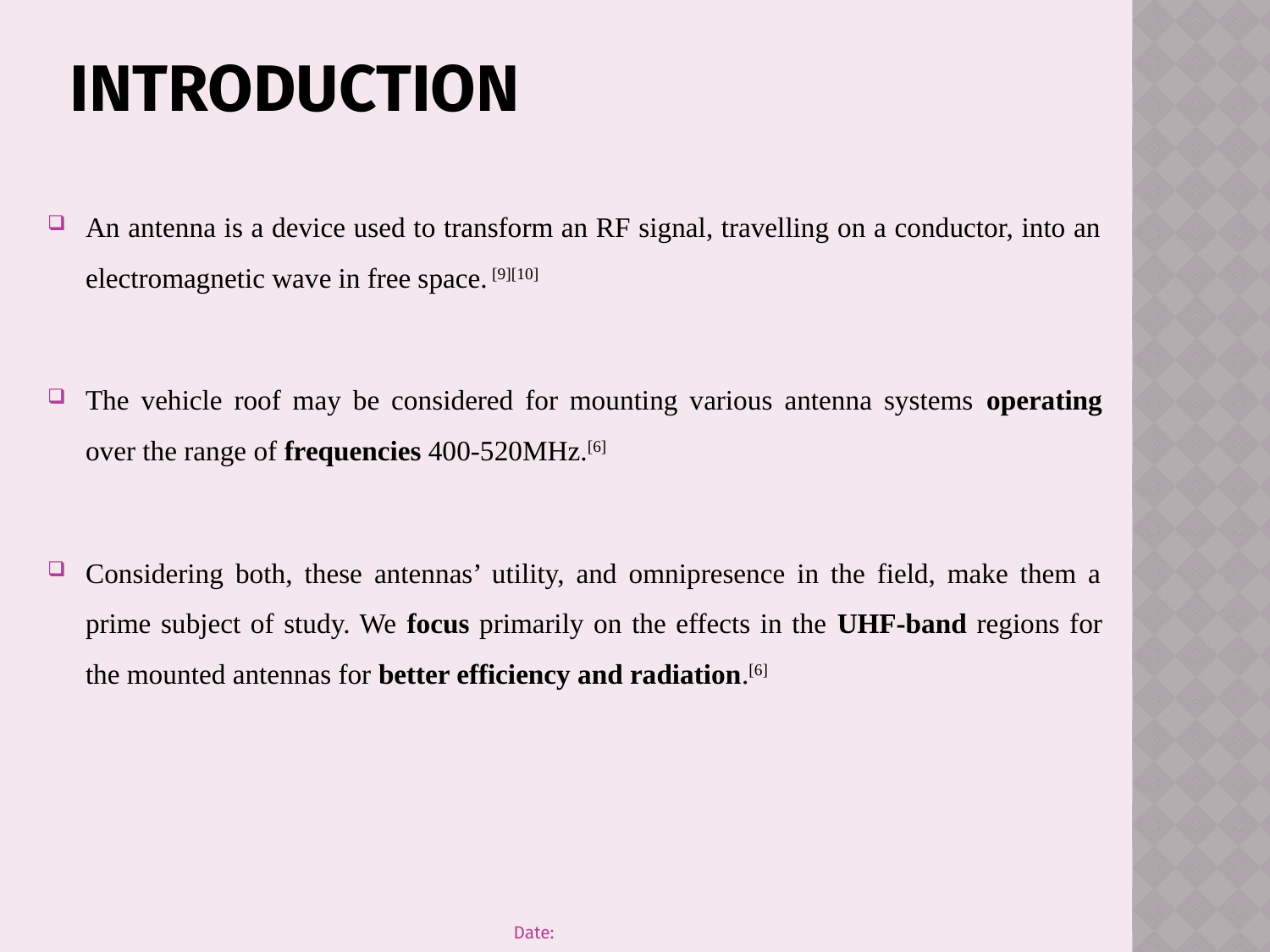

# Introduction
An antenna is a device used to transform an RF signal, travelling on a conductor, into an electromagnetic wave in free space. [9][10]

The vehicle roof may be considered for mounting various antenna systems operating over the range of frequencies 400-520MHz.[6]

Considering both, these antennas’ utility, and omnipresence in the field, make them a prime subject of study. We focus primarily on the effects in the UHF-band regions for the mounted antennas for better efficiency and radiation.[6]

Date: